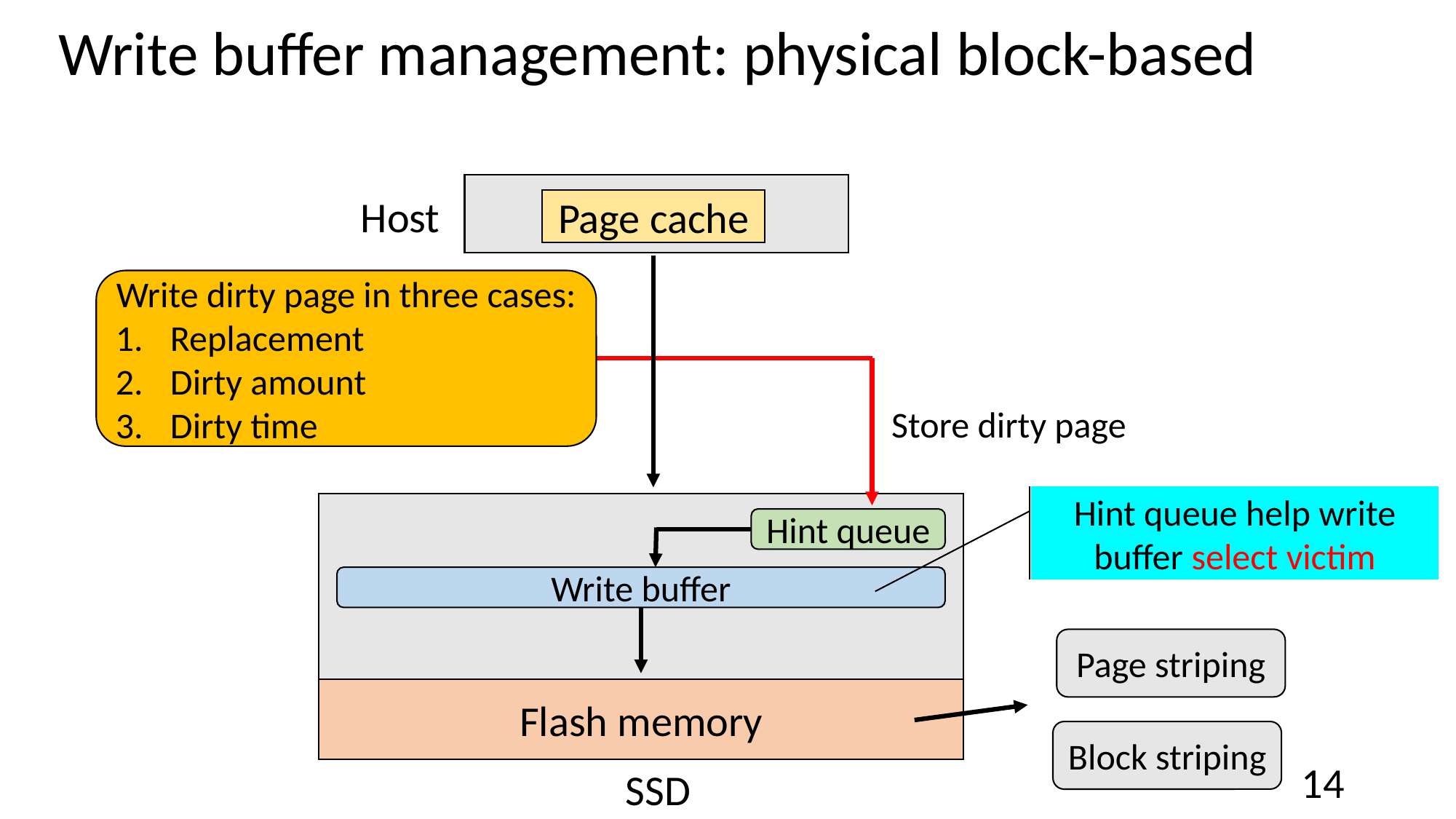

# Write buffer management: physical block-based

Host
Page cache
Write dirty page in three cases:
Replacement
Dirty amount
Dirty time
Store dirty page
Hint queue help write buffer select victim

Hint queue
Write buffer
Page striping
Flash memory
Block striping
SSD
14